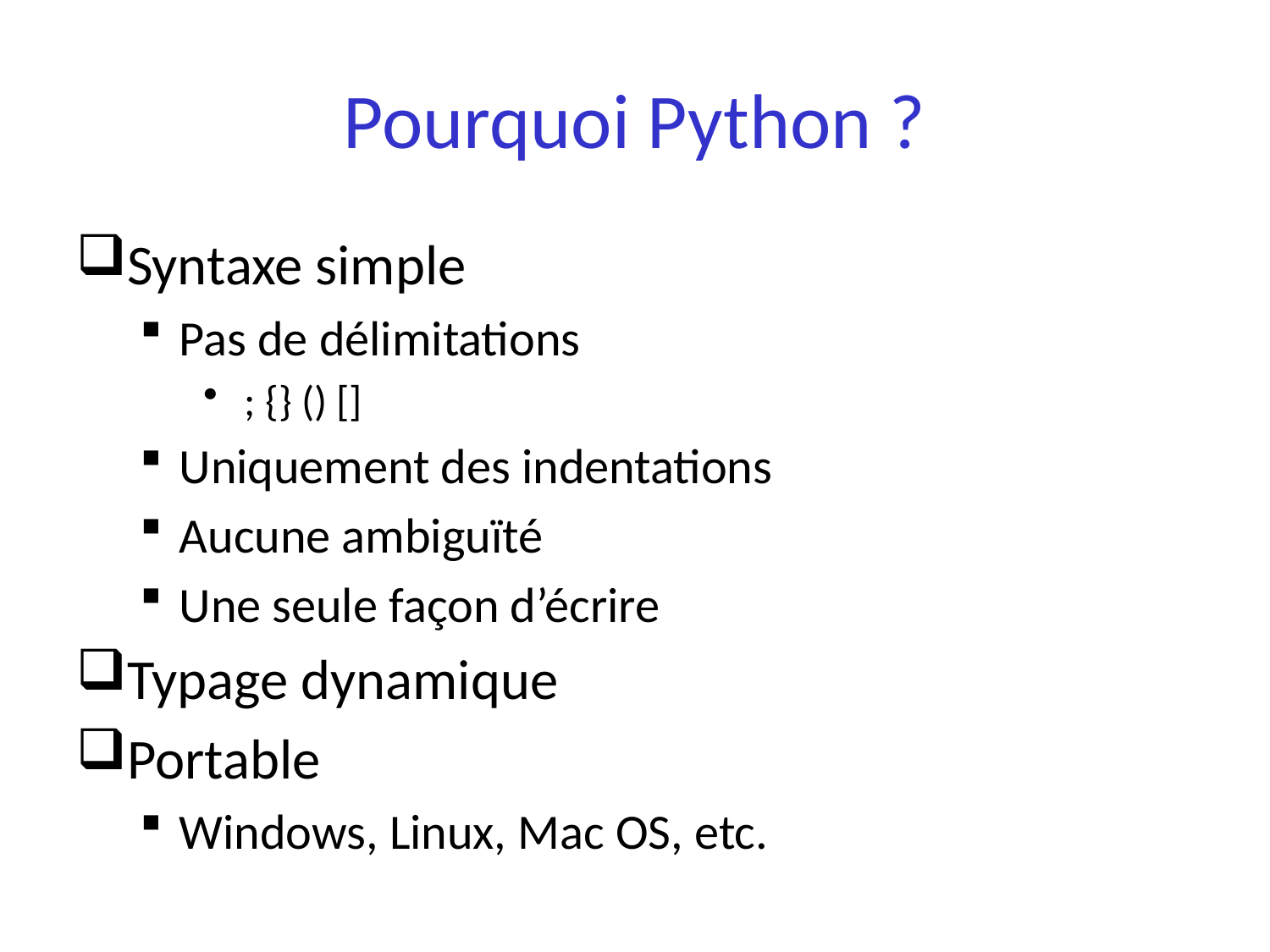

# Pourquoi Python ?
Syntaxe simple
Pas de délimitations
 ; {} () []
Uniquement des indentations
Aucune ambiguïté
Une seule façon d’écrire
Typage dynamique
Portable
Windows, Linux, Mac OS, etc.